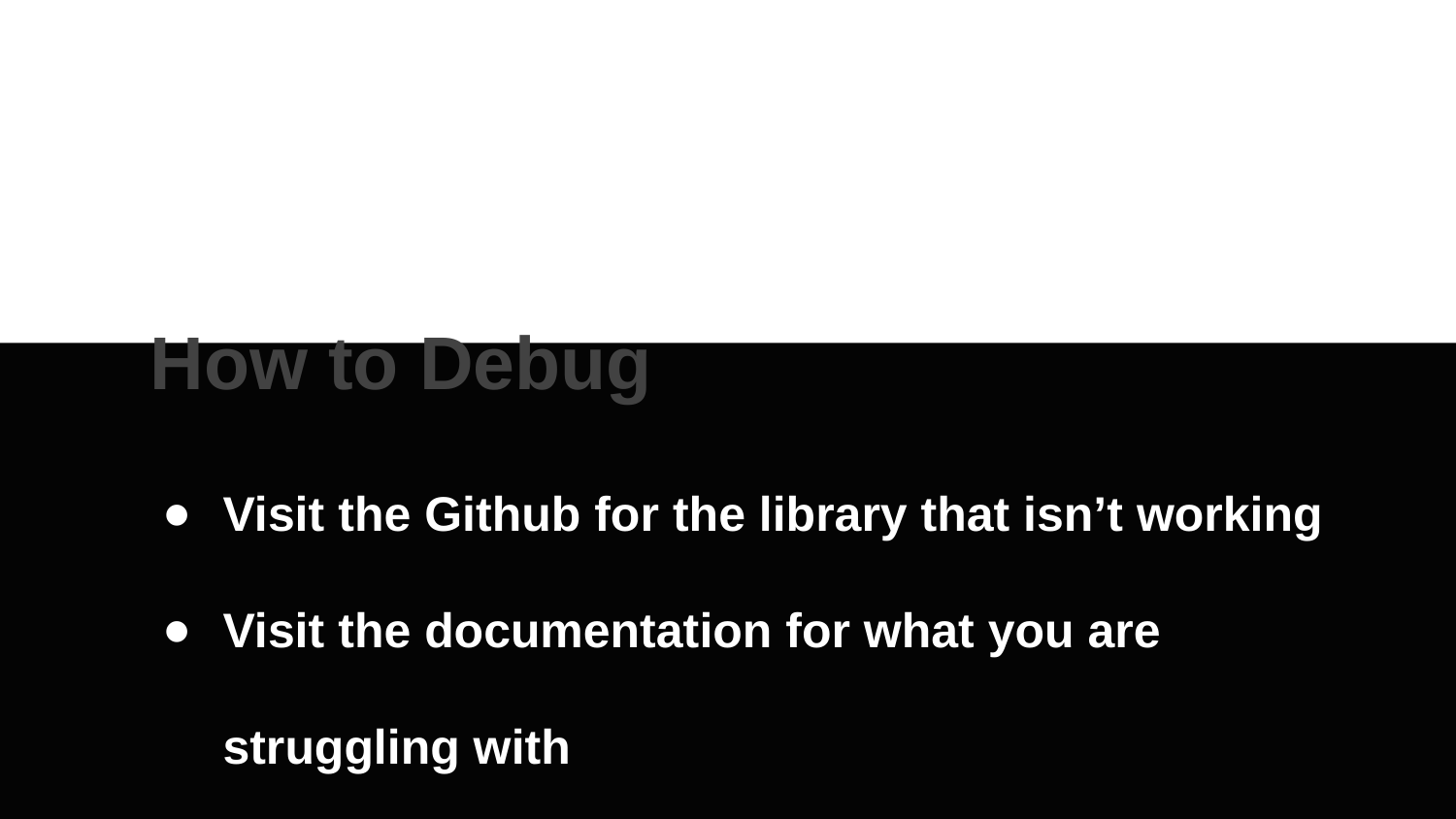

# How to Debug
Visit the Github for the library that isn’t working
Visit the documentation for what you are struggling with